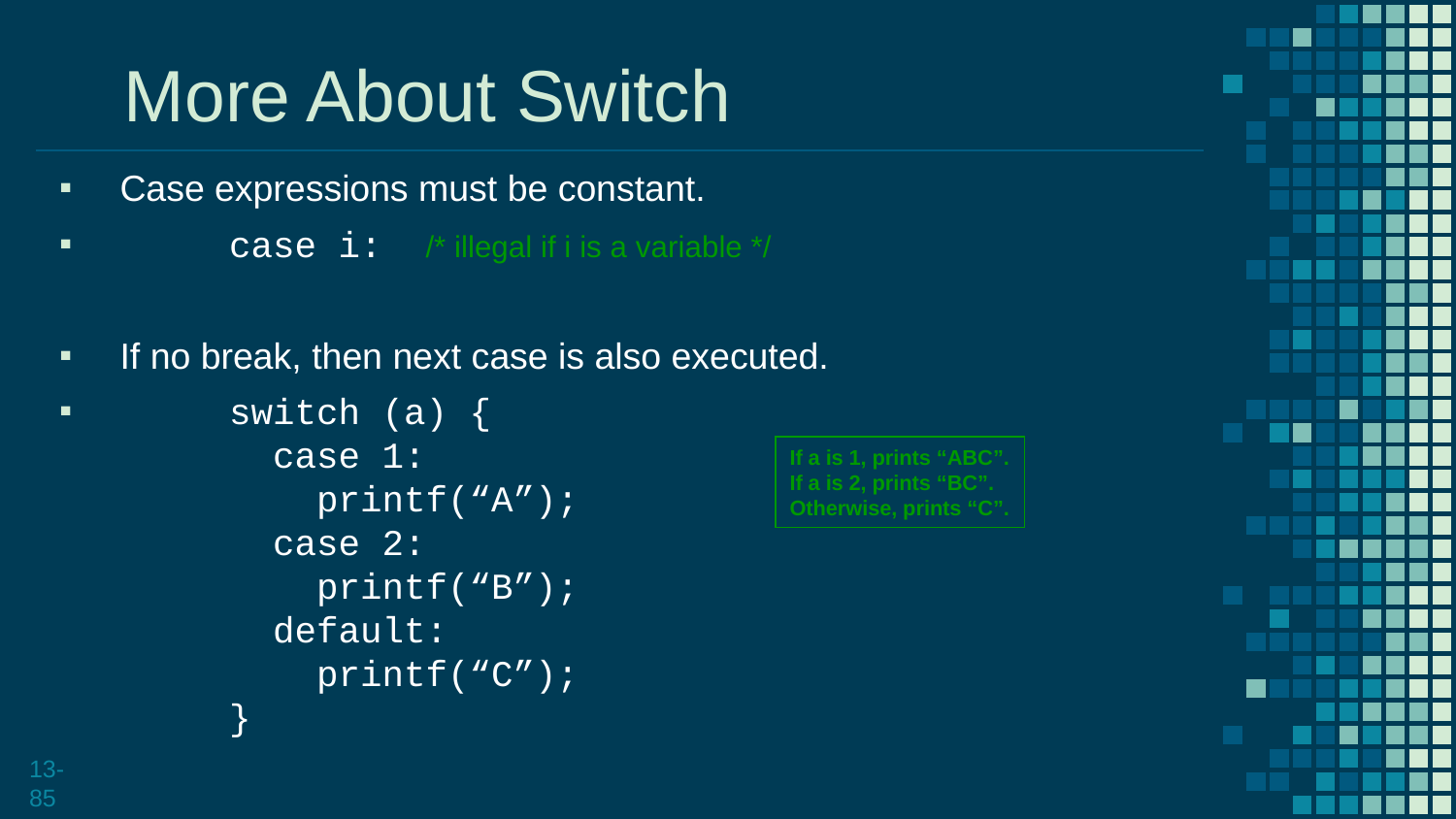

# More About Switch
Case expressions must be constant.
     case i:  /* illegal if i is a variable */

If no break, then next case is also executed.
     switch (a) {
       case 1:
         printf(“A”);
       case 2:
         printf(“B”);
       default:
         printf(“C”);
     }
If a is 1, prints “ABC”.
If a is 2, prints “BC”.
Otherwise, prints “C”.
13-85